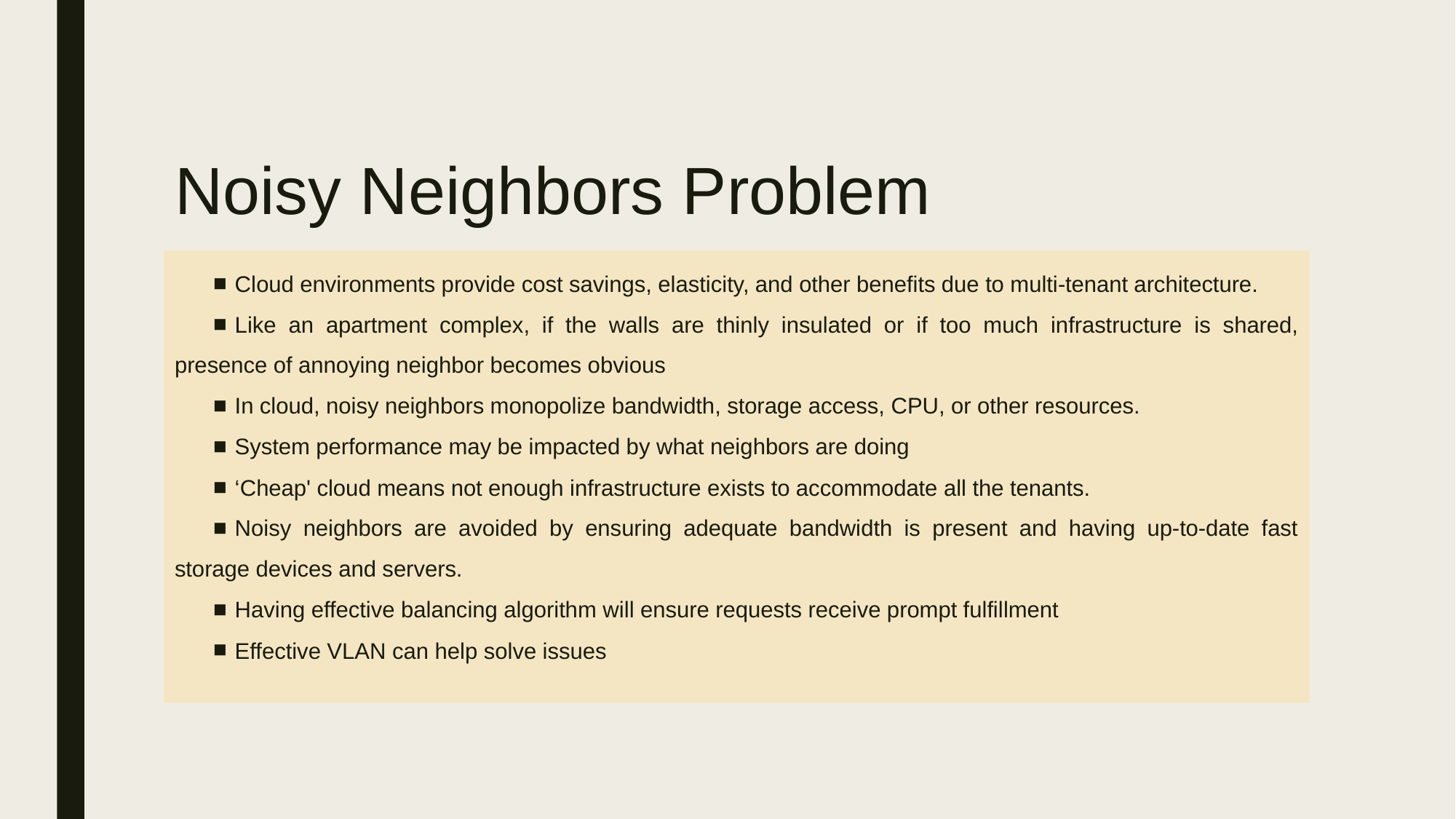

# Noisy Neighbors Problem
Cloud environments provide cost savings, elasticity, and other benefits due to multi-tenant architecture.
Like an apartment complex, if the walls are thinly insulated or if too much infrastructure is shared, presence of annoying neighbor becomes obvious
In cloud, noisy neighbors monopolize bandwidth, storage access, CPU, or other resources.
System performance may be impacted by what neighbors are doing
‘Cheap' cloud means not enough infrastructure exists to accommodate all the tenants.
Noisy neighbors are avoided by ensuring adequate bandwidth is present and having up-to-date fast storage devices and servers.
Having effective balancing algorithm will ensure requests receive prompt fulfillment
Effective VLAN can help solve issues